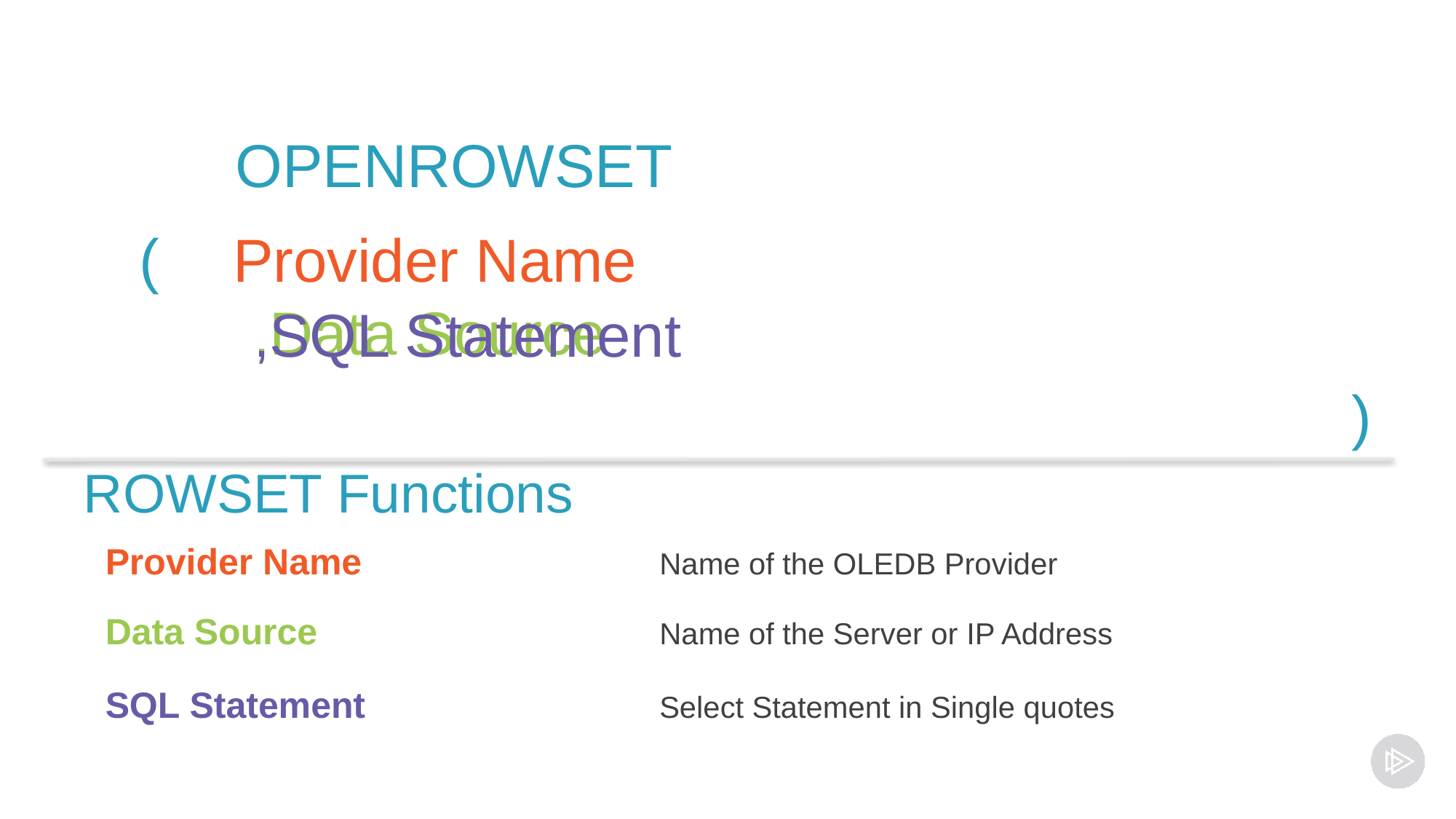

OPENROWSET
		(
  Provider Name

		  ,Data Source
		)
		  ,SQL Statement
# ROWSET Functions
	Provider Name			 Name of the OLEDB Provider

	Data Source				 Name of the Server or IP Address

	SQL Statement 			 Select Statement in Single quotes